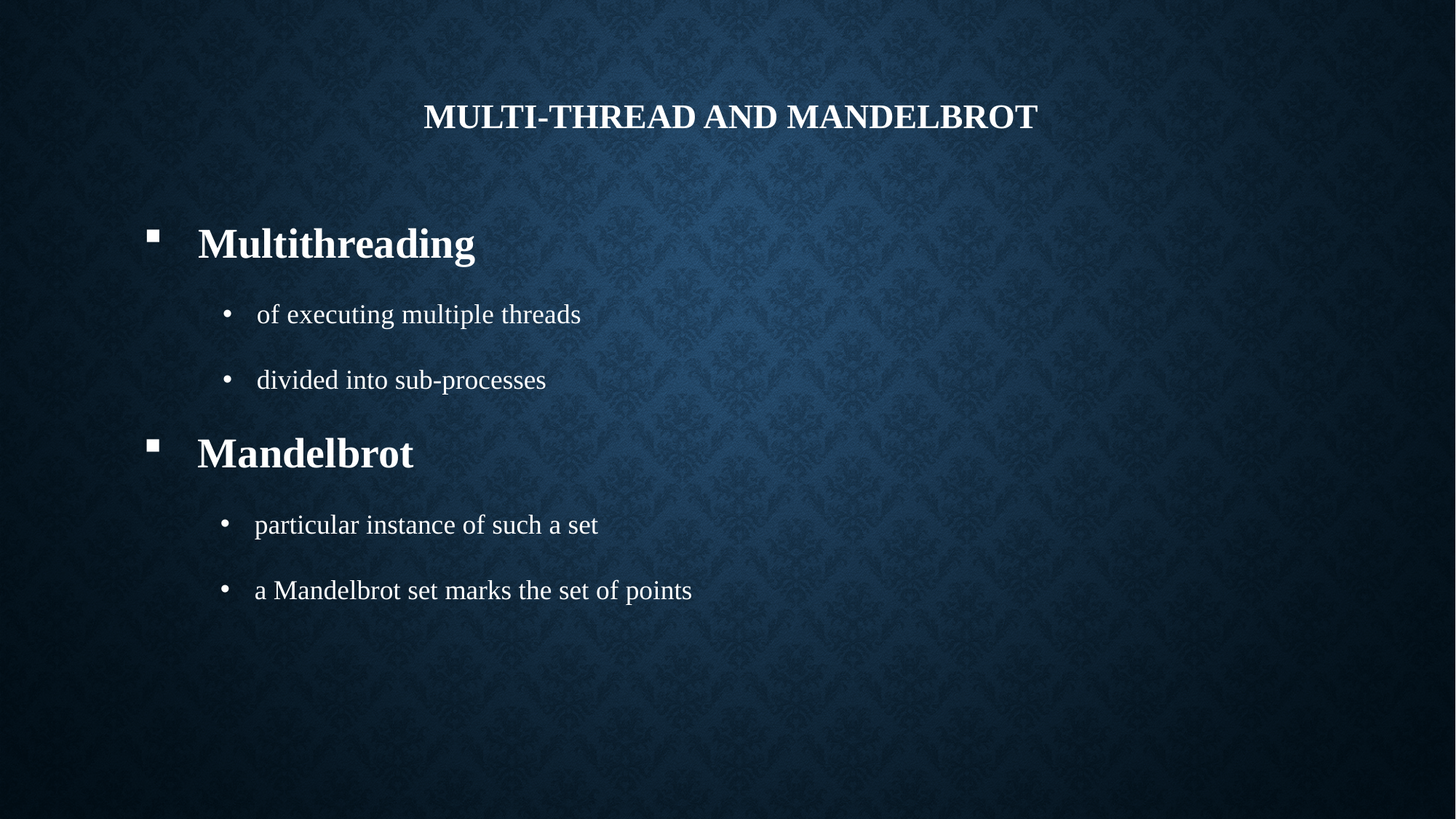

Multi-thread and Mandelbrot
Multithreading
of executing multiple threads

divided into sub-processes
Mandelbrot
particular instance of such a set

a Mandelbrot set marks the set of points